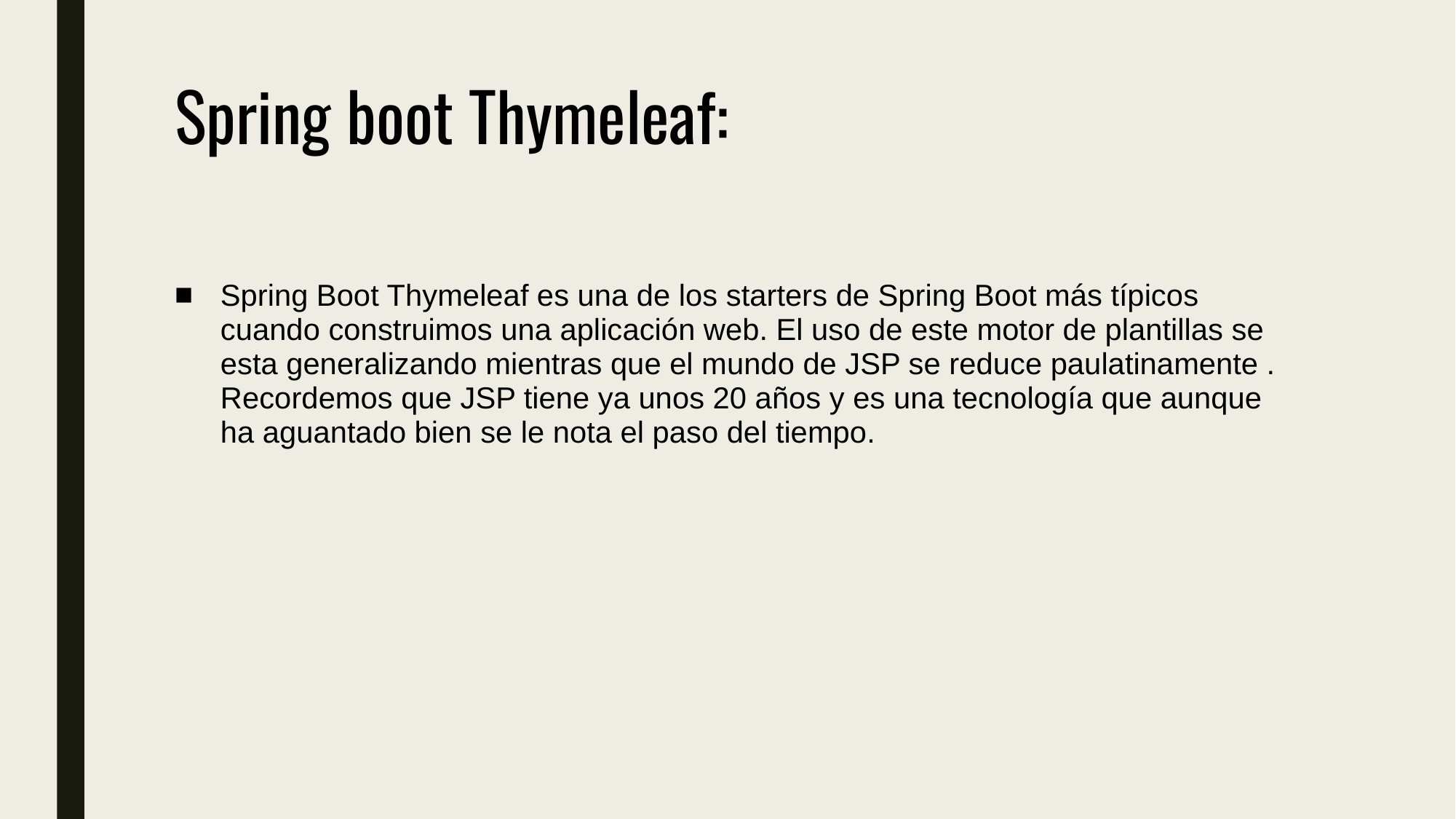

# Spring boot Thymeleaf:
Spring Boot Thymeleaf es una de los starters de Spring Boot más típicos cuando construimos una aplicación web. El uso de este motor de plantillas se esta generalizando mientras que el mundo de JSP se reduce paulatinamente . Recordemos que JSP tiene ya unos 20 años y es una tecnología que aunque ha aguantado bien se le nota el paso del tiempo.